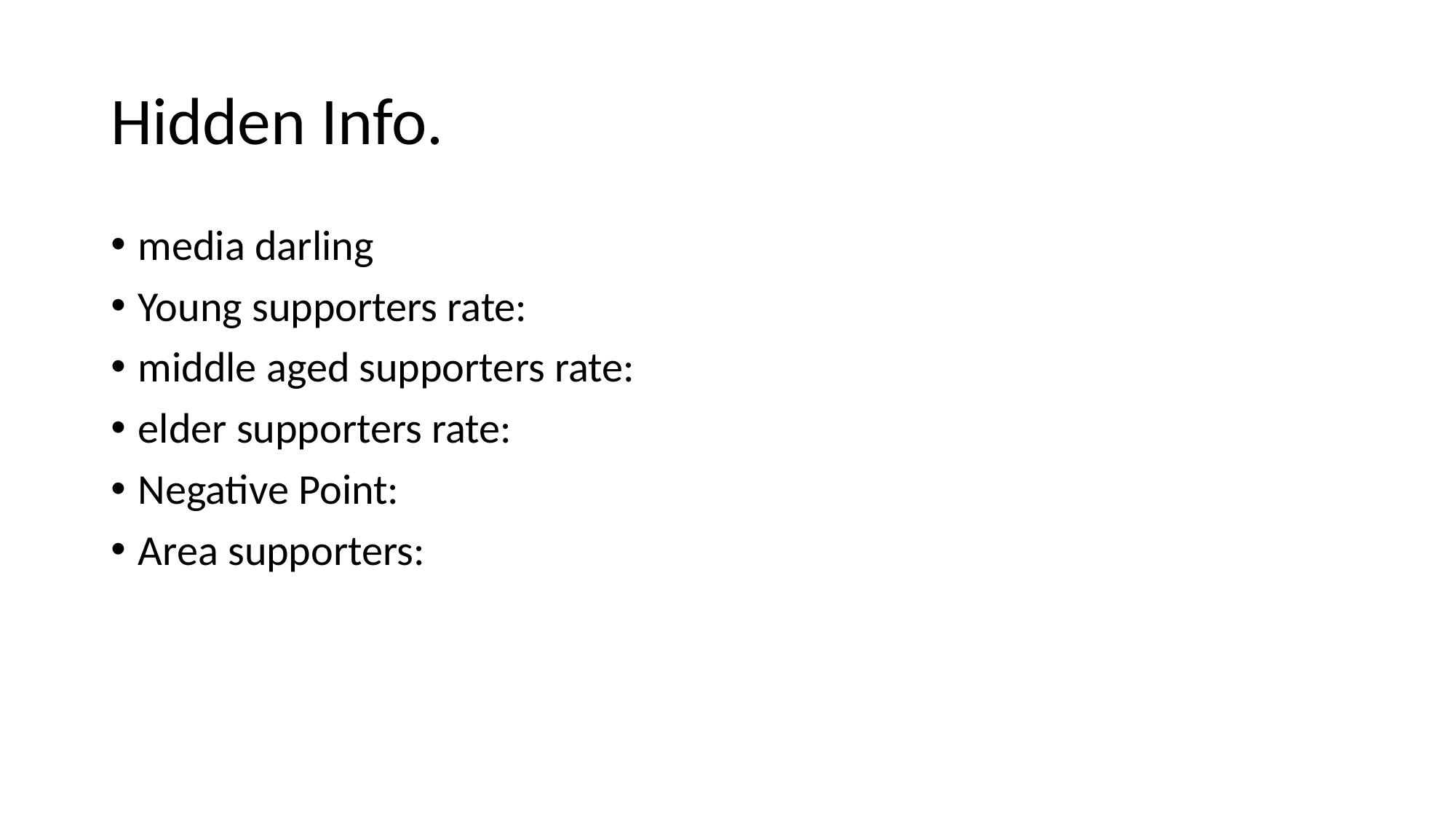

# Hidden Info.
media darling
Young supporters rate:
middle aged supporters rate:
elder supporters rate:
Negative Point:
Area supporters: